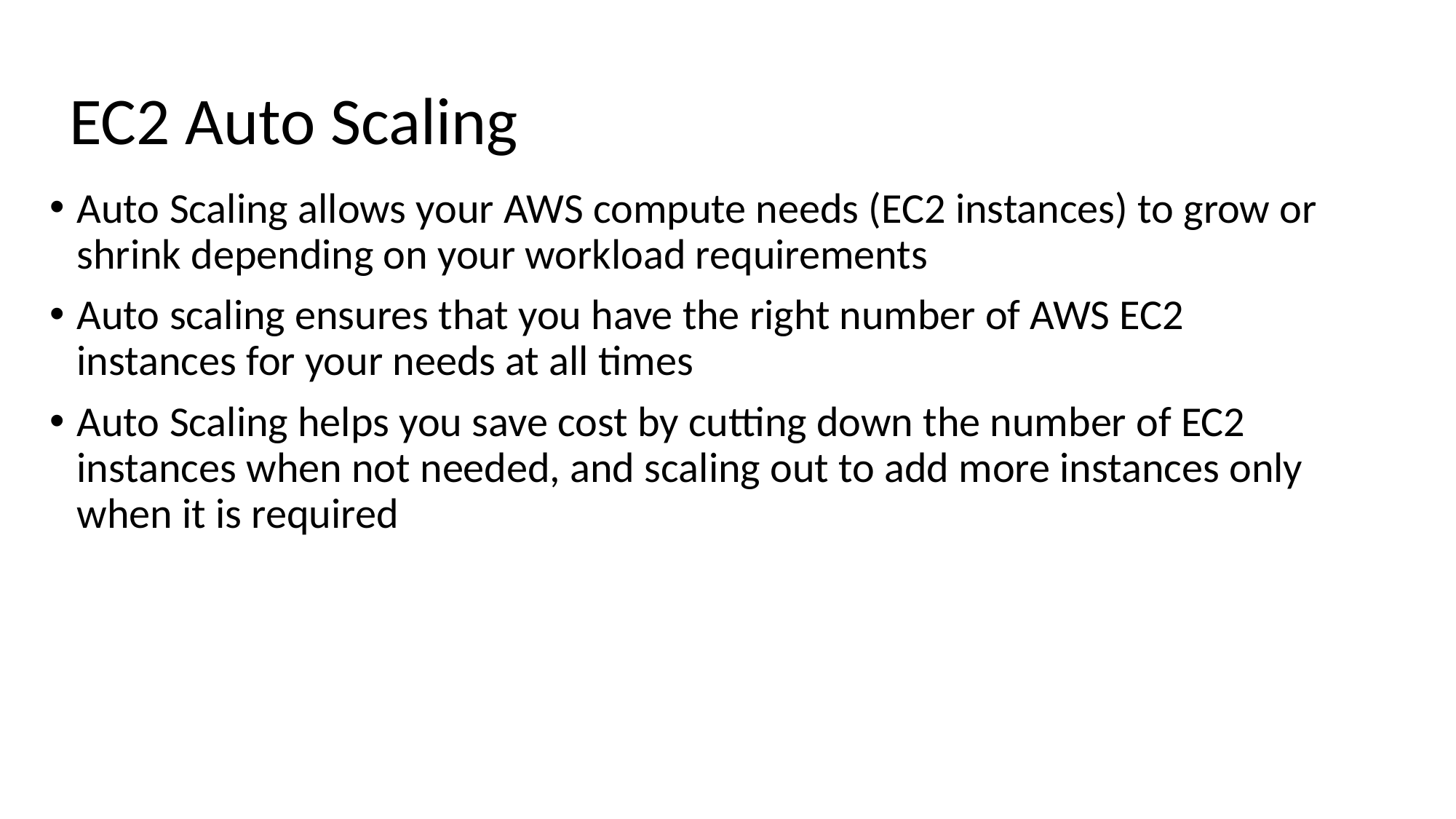

# EC2 Auto Scaling
Auto Scaling allows your AWS compute needs (EC2 instances) to grow or shrink depending on your workload requirements
Auto scaling ensures that you have the right number of AWS EC2 instances for your needs at all times
Auto Scaling helps you save cost by cutting down the number of EC2 instances when not needed, and scaling out to add more instances only when it is required